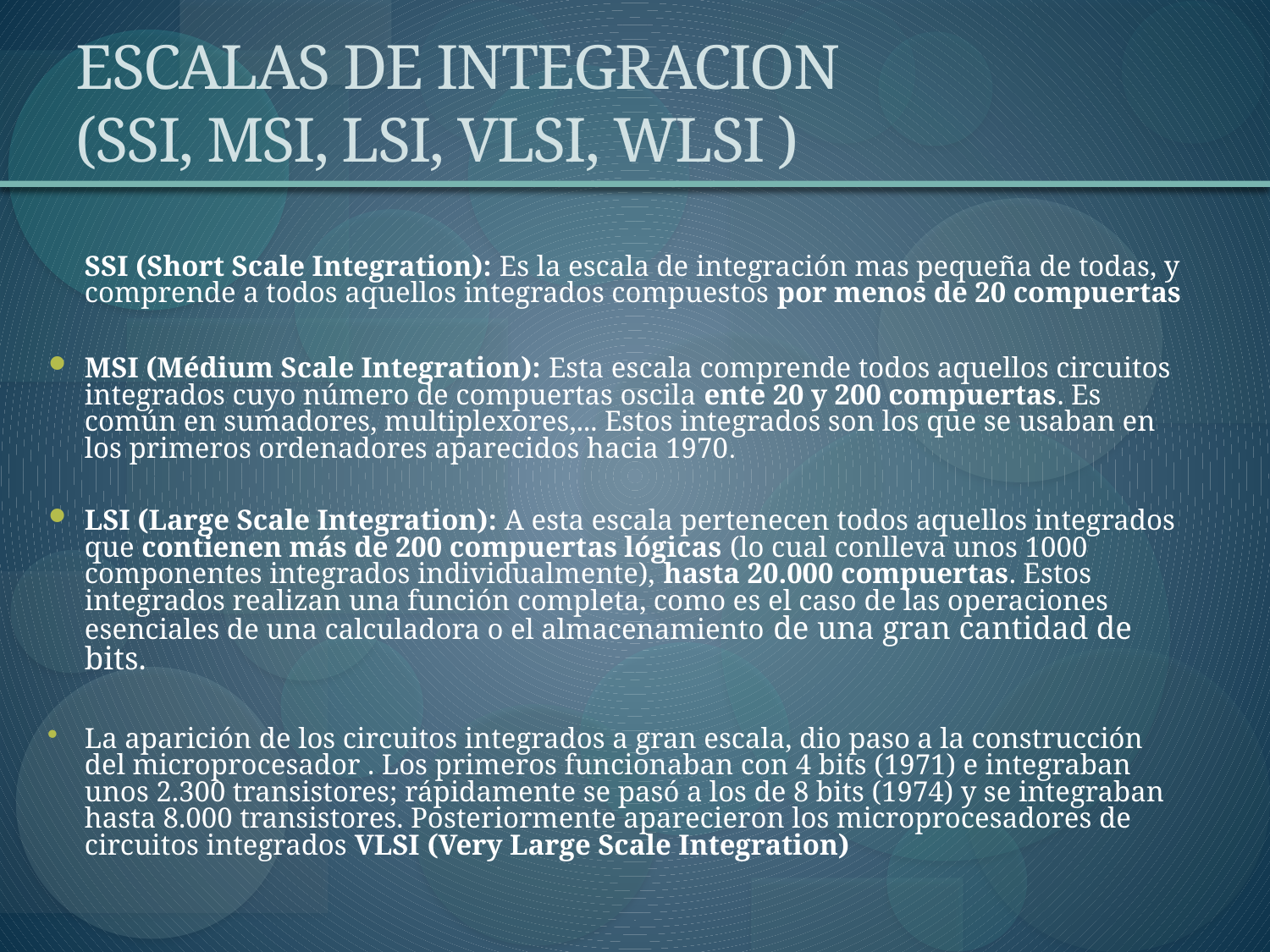

# ESCALAS DE INTEGRACION (SSI, MSI, LSI, VLSI, WLSI )
	SSI (Short Scale Integration): Es la escala de integración mas pequeña de todas, y comprende a todos aquellos integrados compuestos por menos de 20 compuertas

MSI (Médium Scale Integration): Esta escala comprende todos aquellos circuitos integrados cuyo número de compuertas oscila ente 20 y 200 compuertas. Es común en sumadores, multiplexores,... Estos integrados son los que se usaban en los primeros ordenadores aparecidos hacia 1970.

LSI (Large Scale Integration): A esta escala pertenecen todos aquellos integrados que contienen más de 200 compuertas lógicas (lo cual conlleva unos 1000 componentes integrados individualmente), hasta 20.000 compuertas. Estos integrados realizan una función completa, como es el caso de las operaciones esenciales de una calculadora o el almacenamiento de una gran cantidad de bits.

La aparición de los circuitos integrados a gran escala, dio paso a la construcción del microprocesador . Los primeros funcionaban con 4 bits (1971) e integraban unos 2.300 transistores; rápidamente se pasó a los de 8 bits (1974) y se integraban hasta 8.000 transistores. Posteriormente aparecieron los microprocesadores de circuitos integrados VLSI (Very Large Scale Integration)